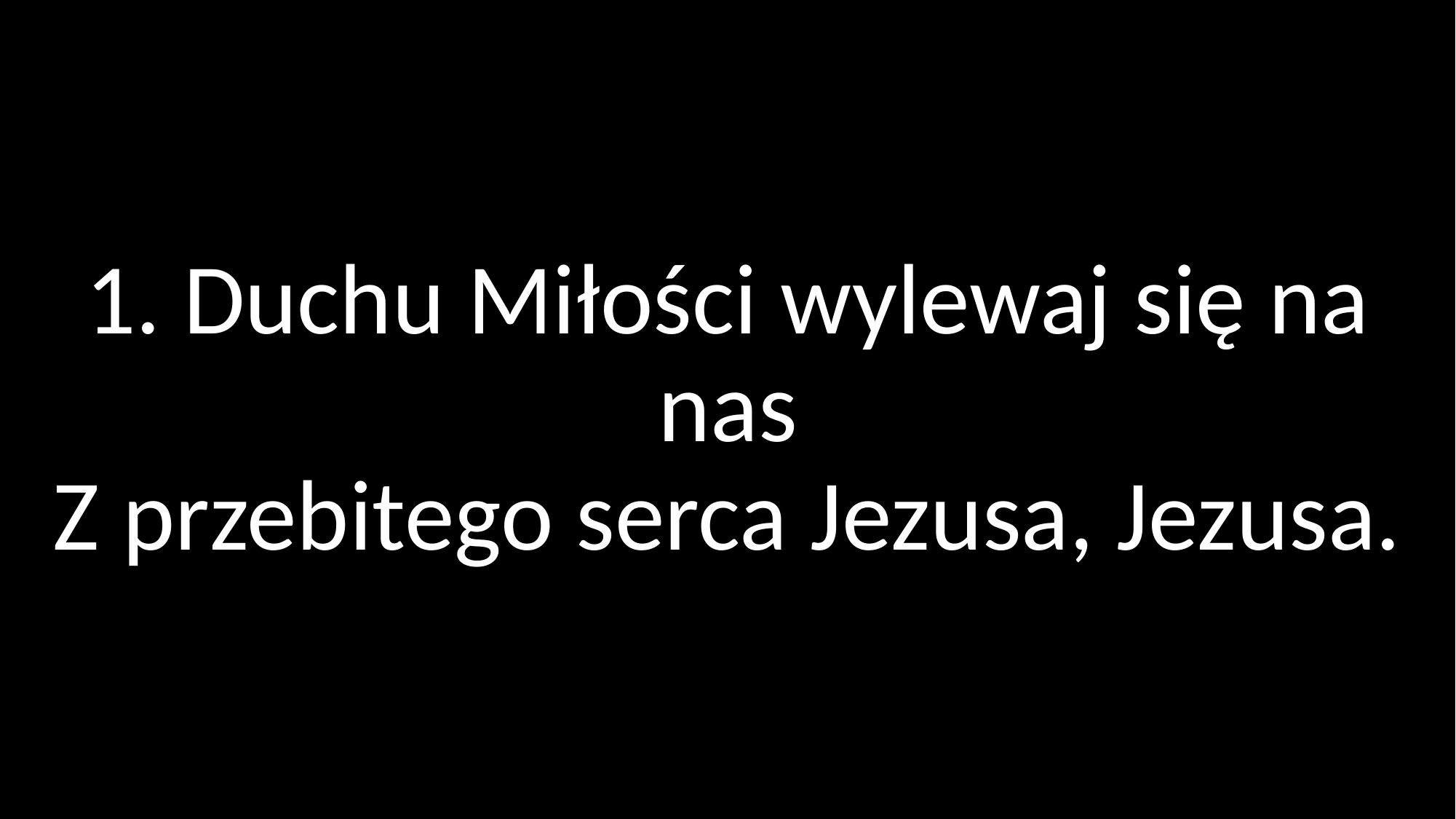

# 1. Duchu Miłości wylewaj się na nas Z przebitego serca Jezusa, Jezusa.